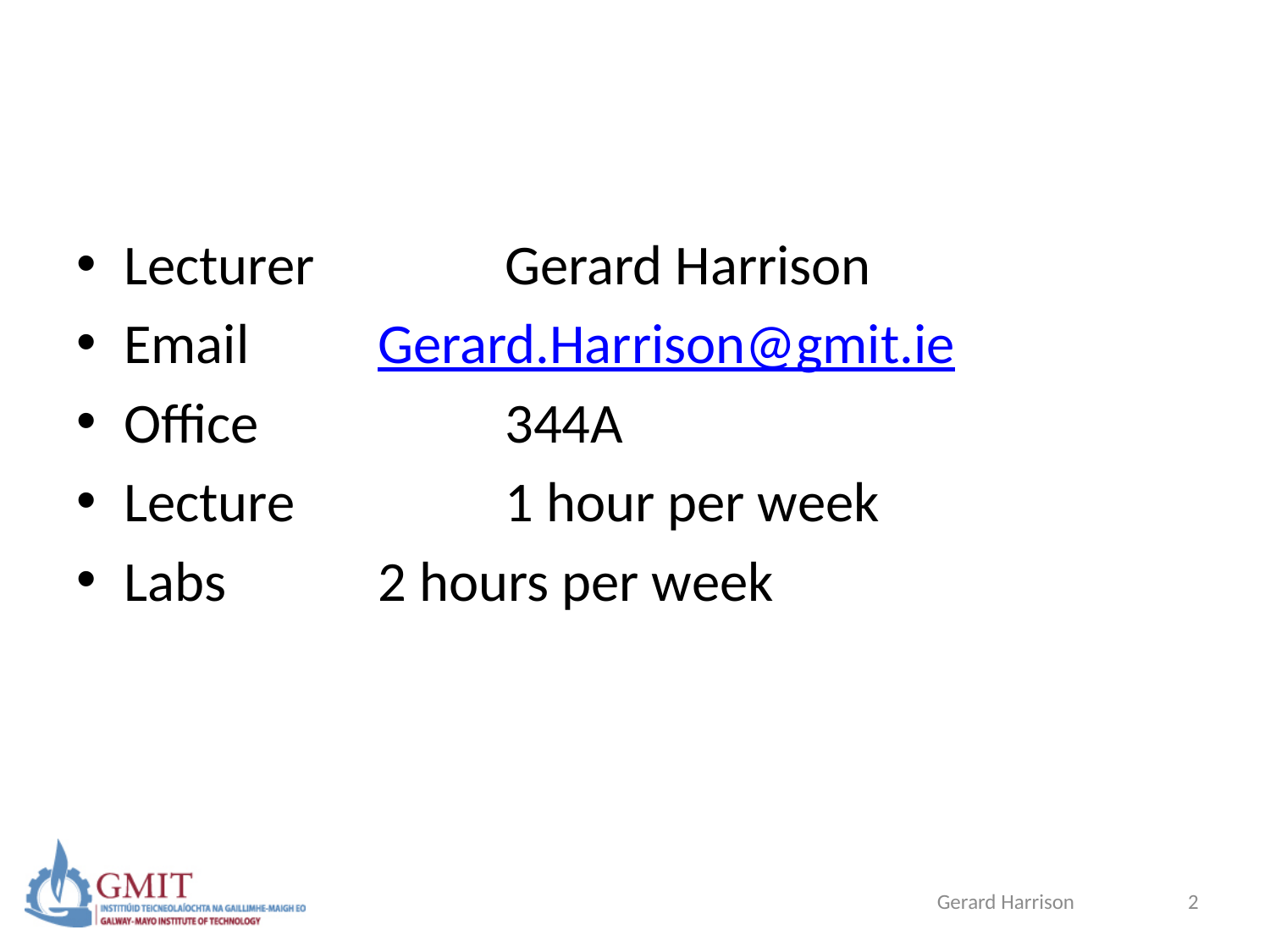

#
Lecturer		Gerard Harrison
Email		Gerard.Harrison@gmit.ie
Office		344A
Lecture		1 hour per week
Labs		2 hours per week

Gerard Harrison
2